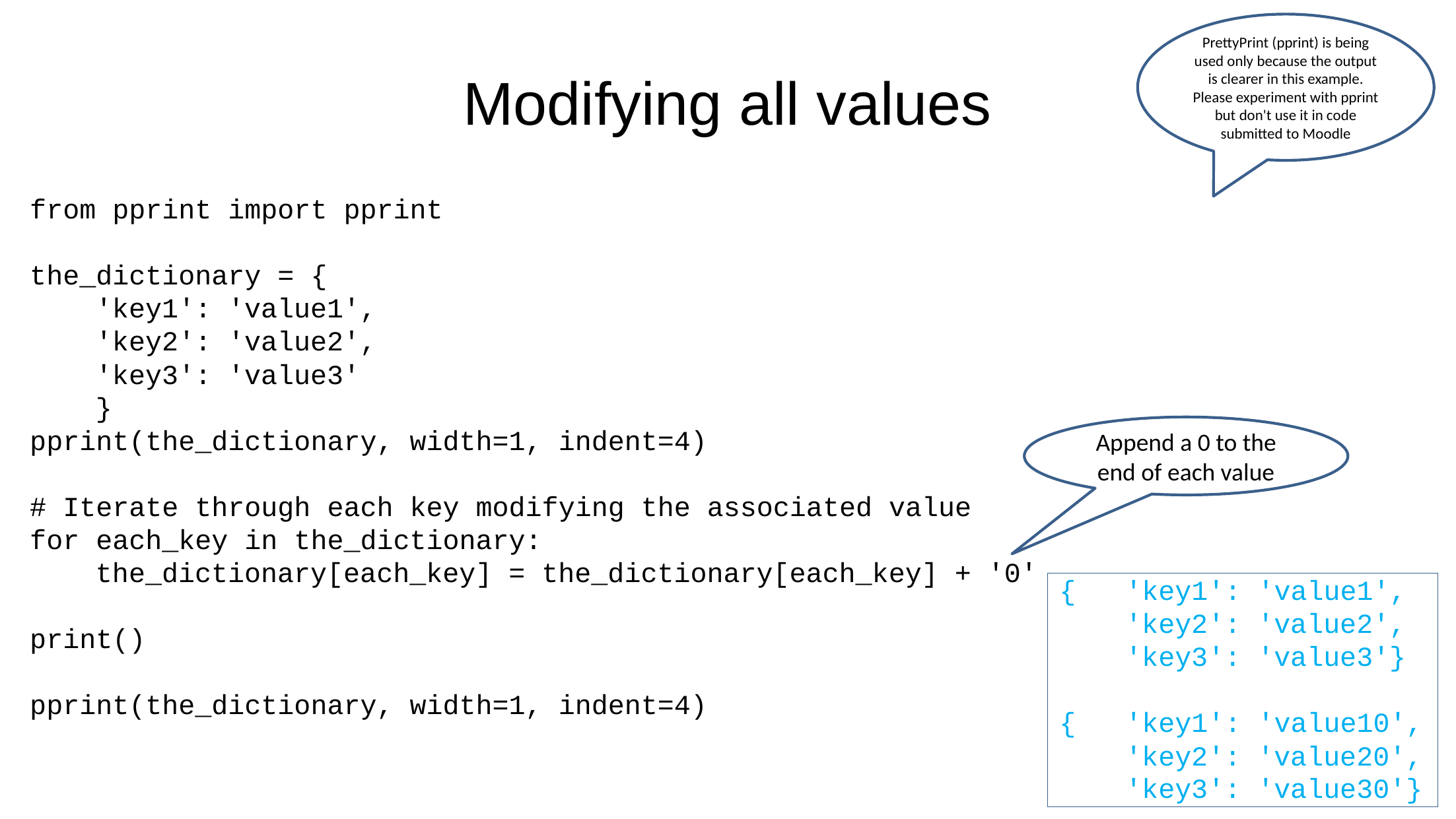

Modifying all values
PrettyPrint (pprint) is being used only because the output is clearer in this example.
Please experiment with pprint but don't use it in code submitted to Moodle
from pprint import pprint

the_dictionary = {
    'key1': 'value1',
    'key2': 'value2',
    'key3': 'value3'
    }
pprint(the_dictionary, width=1, indent=4)

# Iterate through each key modifying the associated value
for each_key in the_dictionary:
    the_dictionary[each_key] = the_dictionary[each_key] + '0'

print()

pprint(the_dictionary, width=1, indent=4)
Append a 0 to the end of each value
{   'key1': 'value1',
    'key2': 'value2',
    'key3': 'value3'}

{   'key1': 'value10',
    'key2': 'value20',
    'key3': 'value30'}